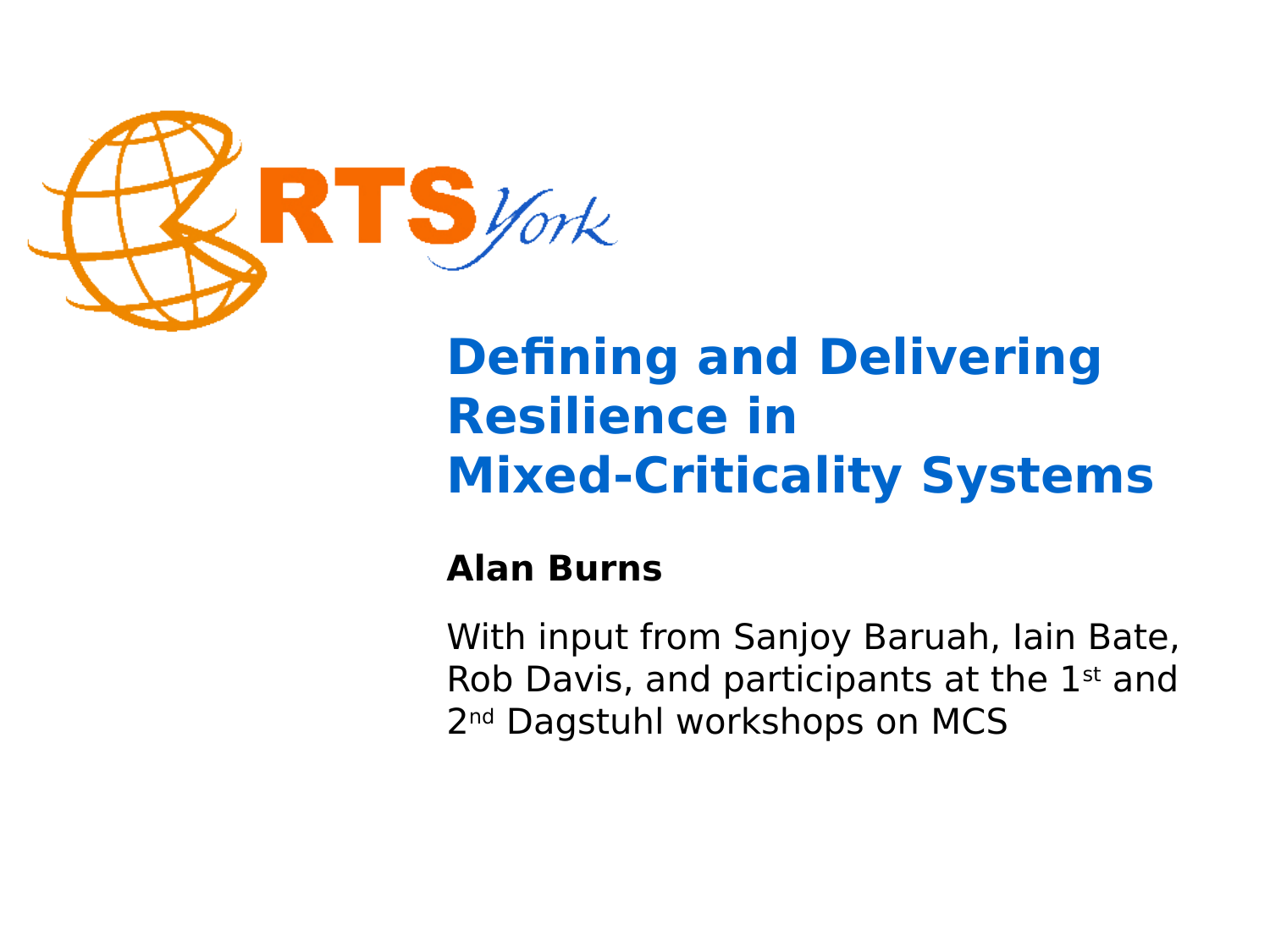

# Defining and Delivering Resilience in Mixed-Criticality Systems
Alan Burns
With input from Sanjoy Baruah, Iain Bate, Rob Davis, and participants at the 1st and 2nd Dagstuhl workshops on MCS